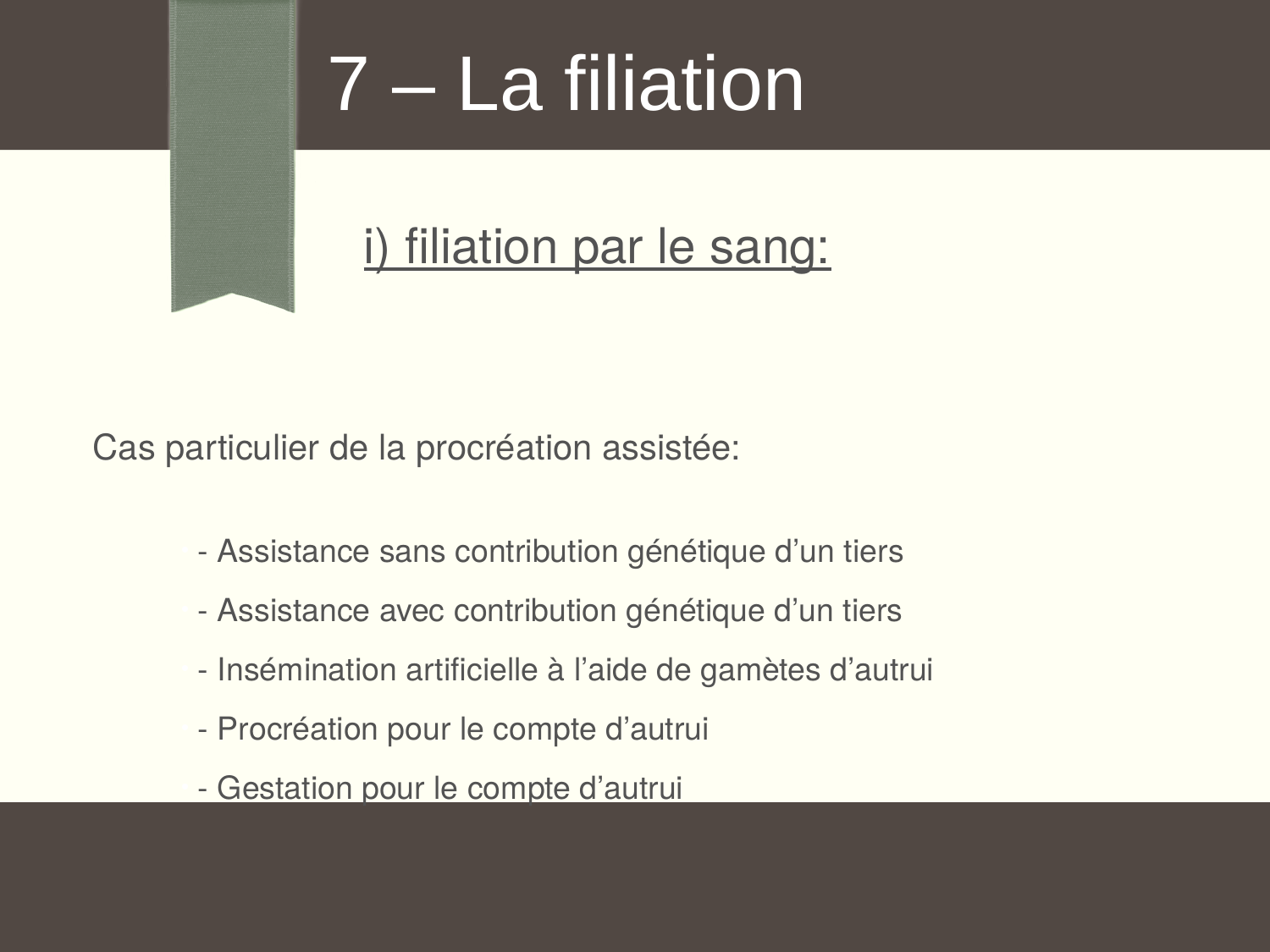

7 – La filiation

			i) filiation par le sang:

Cas particulier de la procréation assistée:

- Assistance sans contribution génétique d’un tiers
- Assistance avec contribution génétique d’un tiers
- Insémination artificielle à l’aide de gamètes d’autrui
- Procréation pour le compte d’autrui
- Gestation pour le compte d’autrui